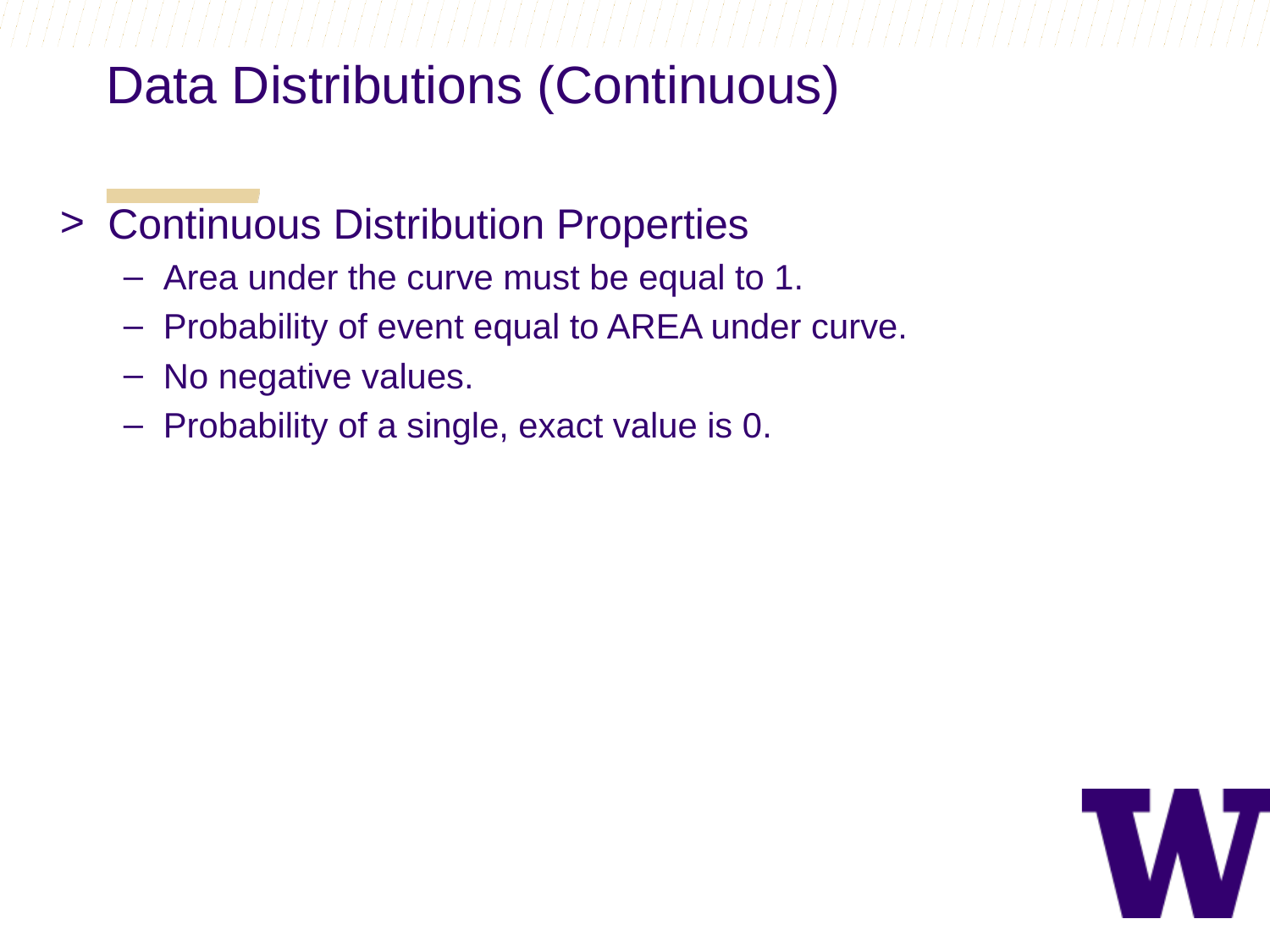

Data Distributions (Continuous)
Continuous Distribution Properties
Area under the curve must be equal to 1.
Probability of event equal to AREA under curve.
No negative values.
Probability of a single, exact value is 0.